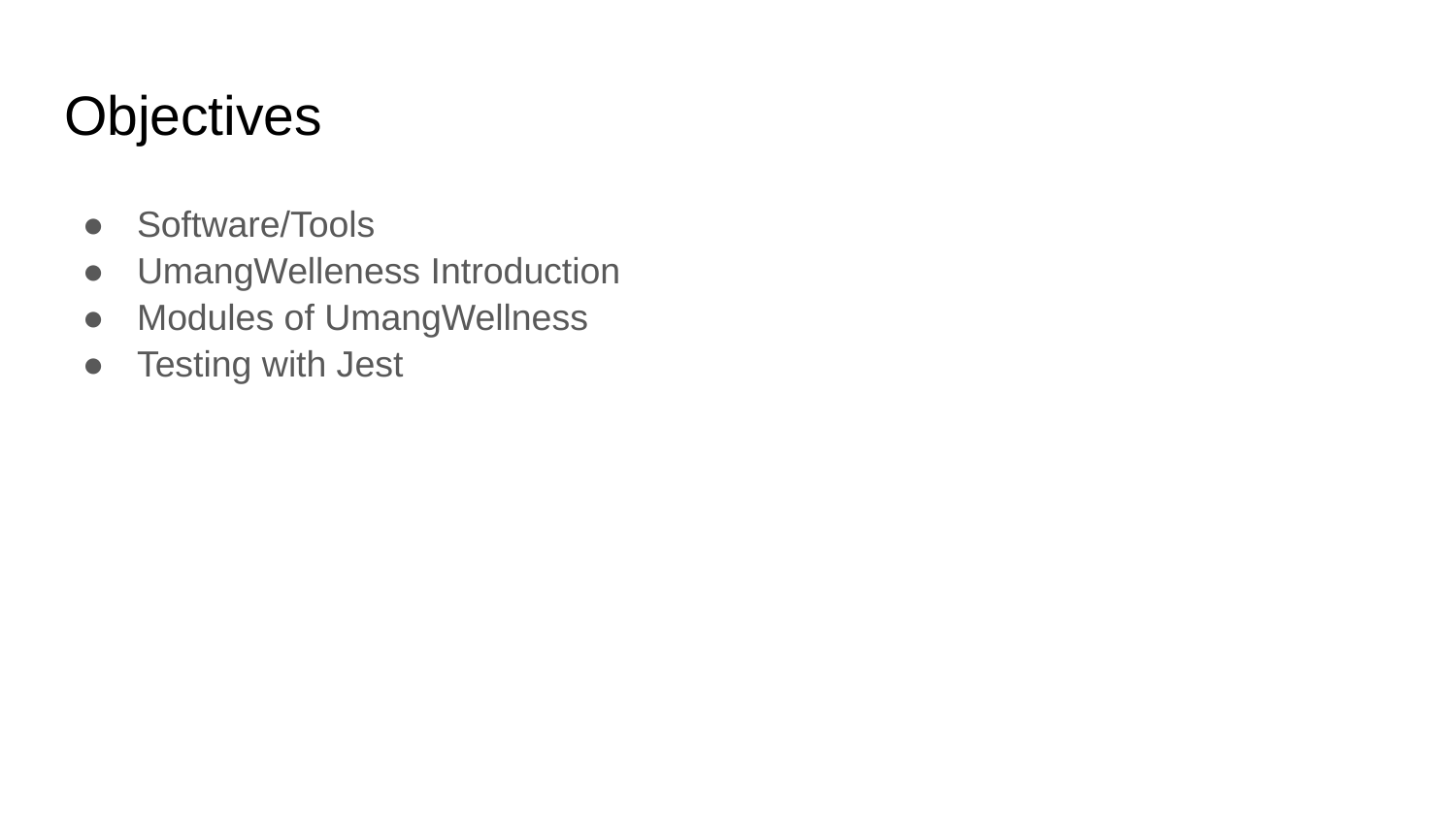

# Objectives
Software/Tools
UmangWelleness Introduction
Modules of UmangWellness
Testing with Jest